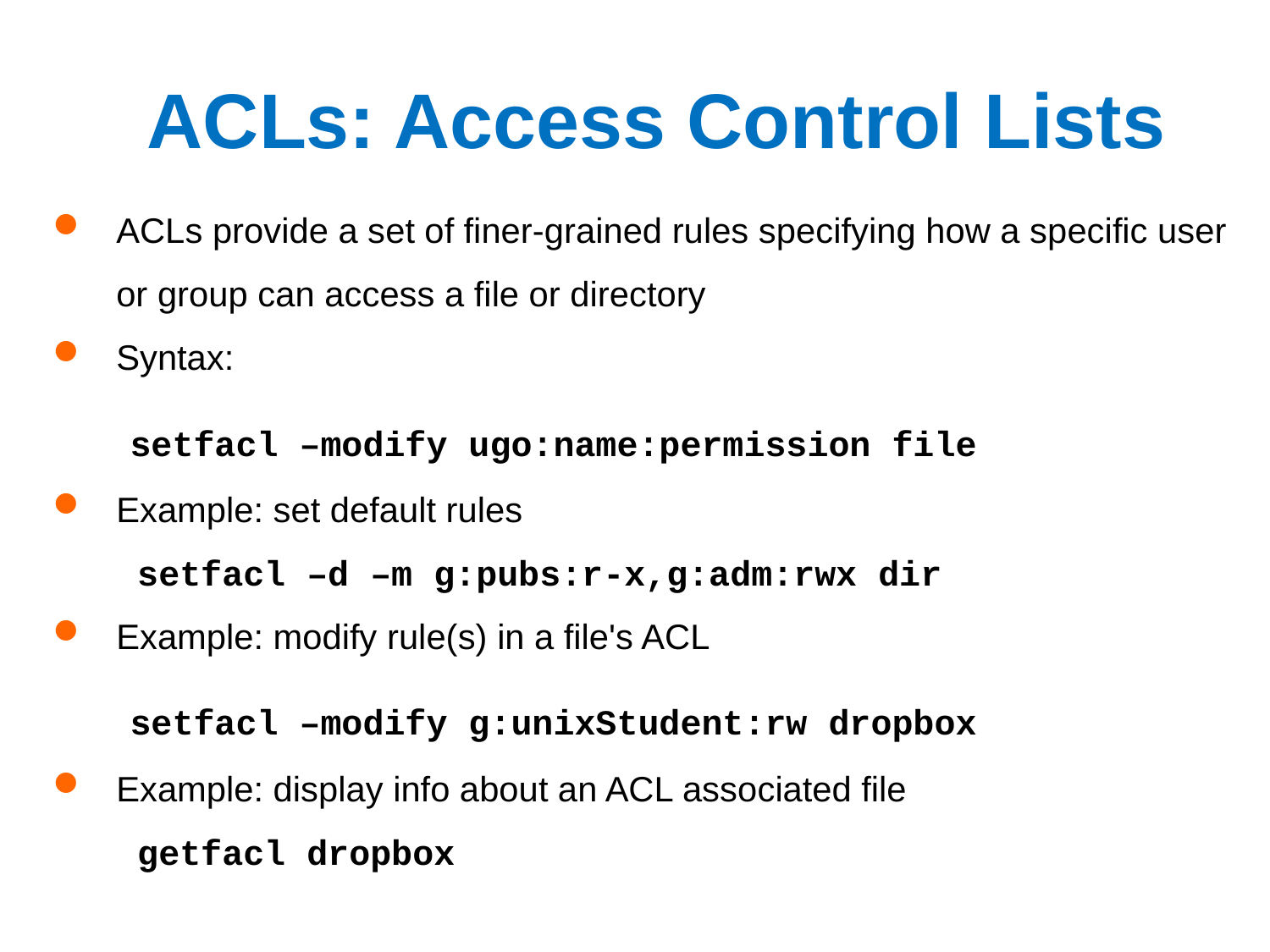

# ACLs: Access Control Lists
ACLs provide a set of finer-grained rules specifying how a specific user or group can access a file or directory
Syntax:
 setfacl –modify ugo:name:permission file
Example: set default rules
 setfacl –d –m g:pubs:r-x,g:adm:rwx dir
Example: modify rule(s) in a file's ACL
 setfacl –modify g:unixStudent:rw dropbox
Example: display info about an ACL associated file
 getfacl dropbox